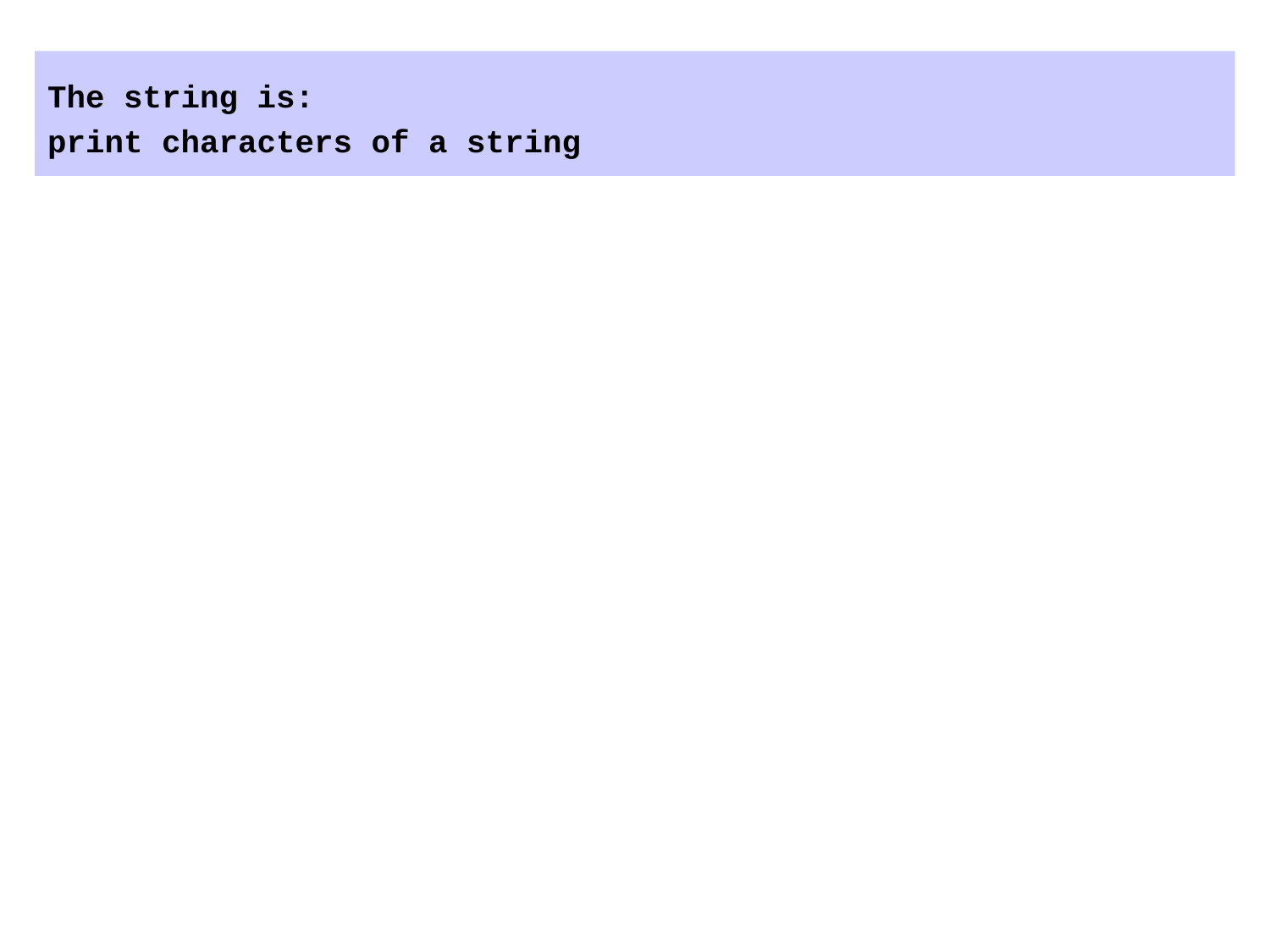

The string is:
print characters of a string